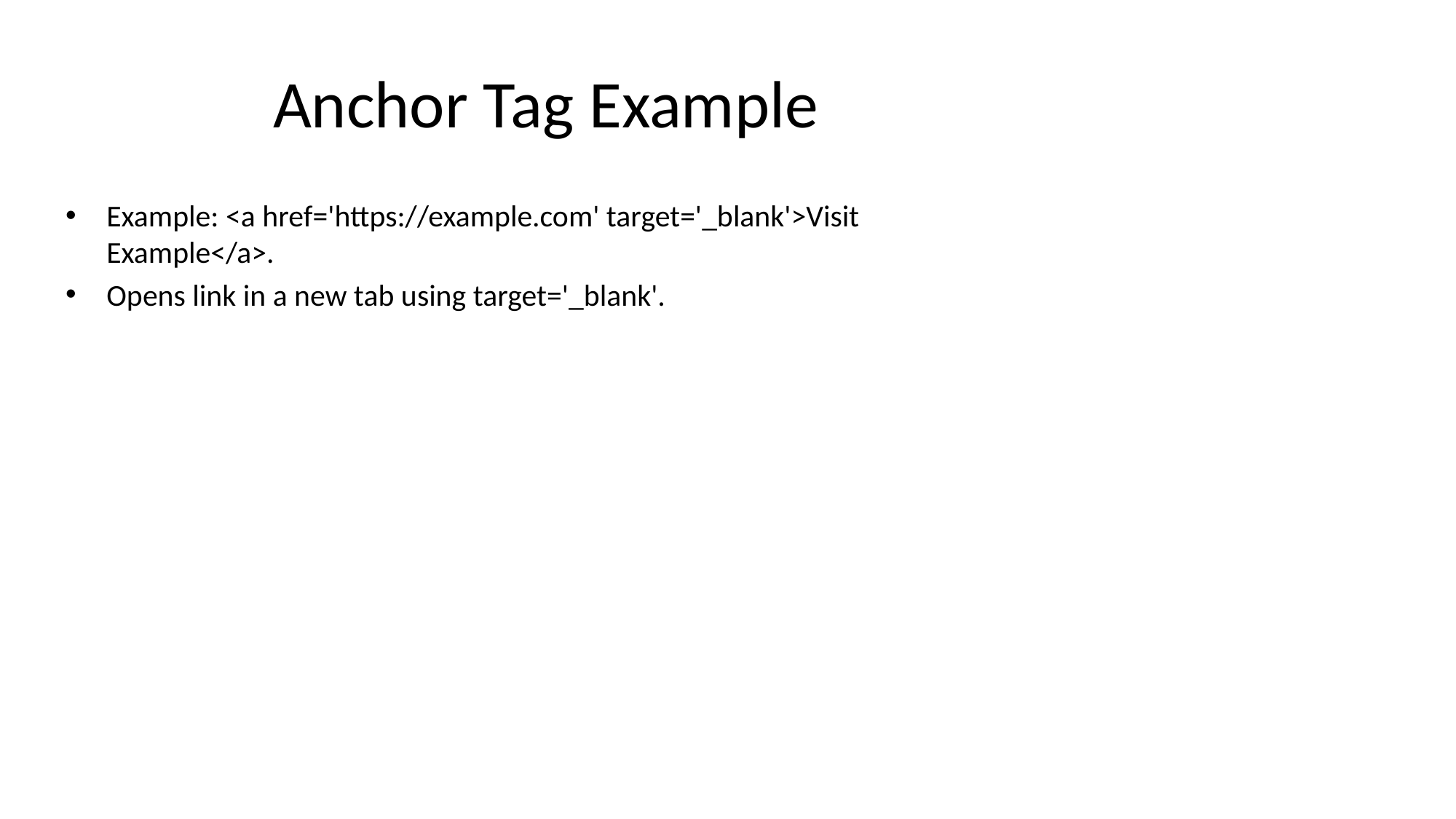

# Anchor Tag Example
Example: <a href='https://example.com' target='_blank'>Visit Example</a>.
Opens link in a new tab using target='_blank'.